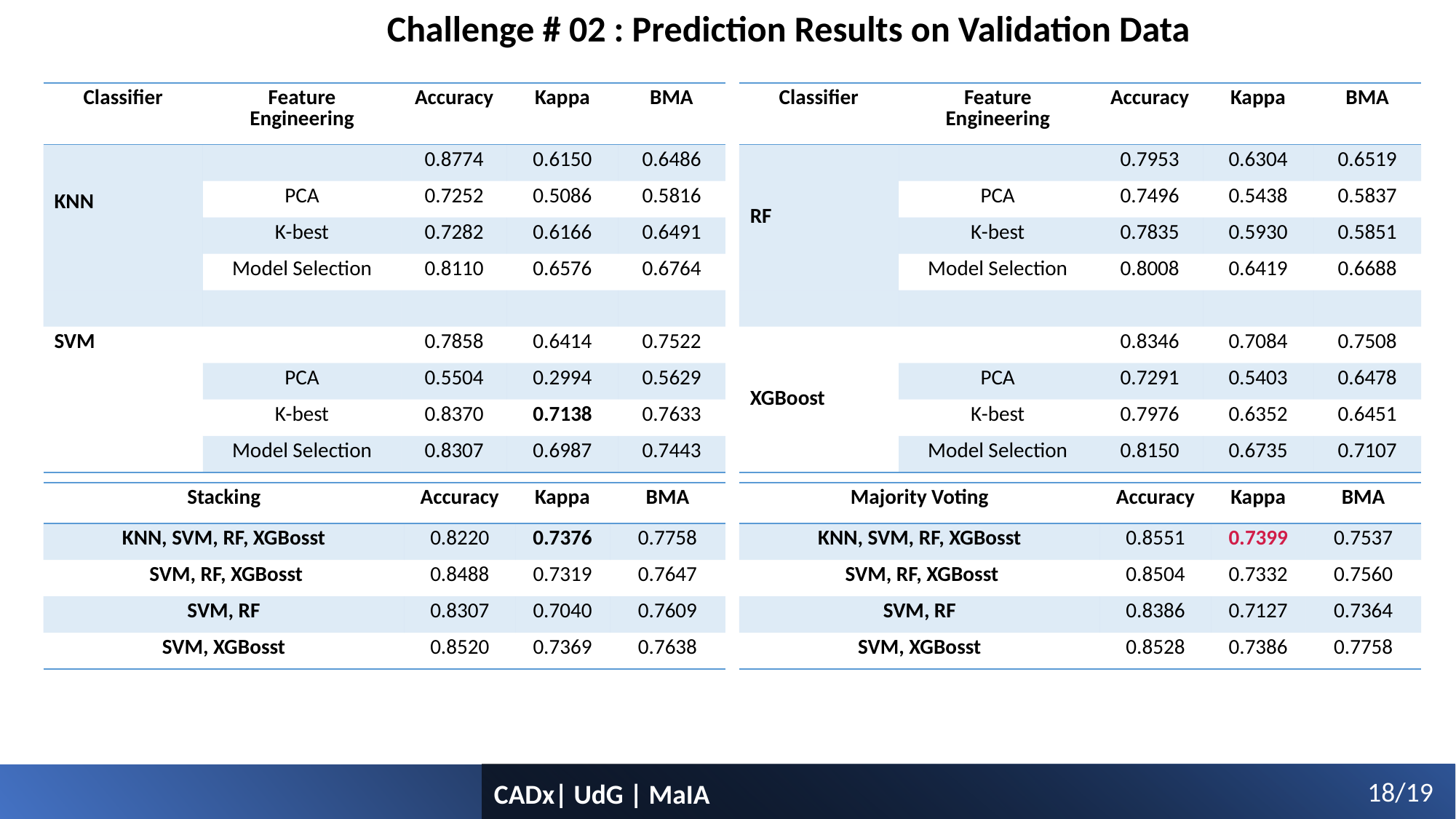

Challenge # 02 : Prediction Results on Validation Data
| Classifier | Feature Engineering | Accuracy | Kappa | BMA |
| --- | --- | --- | --- | --- |
| RF |  | 0.7953 | 0.6304 | 0.6519 |
|  | PCA | 0.7496 | 0.5438 | 0.5837 |
|  | K-best | 0.7835 | 0.5930 | 0.5851 |
|  | Model Selection | 0.8008 | 0.6419 | 0.6688 |
|  |  |  |  |  |
| XGBoost |  | 0.8346 | 0.7084 | 0.7508 |
|  | PCA | 0.7291 | 0.5403 | 0.6478 |
|  | K-best | 0.7976 | 0.6352 | 0.6451 |
|  | Model Selection | 0.8150 | 0.6735 | 0.7107 |
| Classifier | Feature Engineering | Accuracy | Kappa | BMA |
| --- | --- | --- | --- | --- |
| KNN |  | 0.8774 | 0.6150 | 0.6486 |
| KNN | PCA | 0.7252 | 0.5086 | 0.5816 |
| KNN | K-best | 0.7282 | 0.6166 | 0.6491 |
| KNN | Model Selection | 0.8110 | 0.6576 | 0.6764 |
|  |  |  |  |  |
| SVM |  | 0.7858 | 0.6414 | 0.7522 |
|  | PCA | 0.5504 | 0.2994 | 0.5629 |
|  | K-best | 0.8370 | 0.7138 | 0.7633 |
|  | Model Selection | 0.8307 | 0.6987 | 0.7443 |
| Stacking | Accuracy | Kappa | BMA |
| --- | --- | --- | --- |
| KNN, SVM, RF, XGBosst | 0.8220 | 0.7376 | 0.7758 |
| SVM, RF, XGBosst | 0.8488 | 0.7319 | 0.7647 |
| SVM, RF | 0.8307 | 0.7040 | 0.7609 |
| SVM, XGBosst | 0.8520 | 0.7369 | 0.7638 |
| Majority Voting | Accuracy | Kappa | BMA |
| --- | --- | --- | --- |
| KNN, SVM, RF, XGBosst | 0.8551 | 0.7399 | 0.7537 |
| SVM, RF, XGBosst | 0.8504 | 0.7332 | 0.7560 |
| SVM, RF | 0.8386 | 0.7127 | 0.7364 |
| SVM, XGBosst | 0.8528 | 0.7386 | 0.7758 |

18/19
CADx| UdG | MaIA